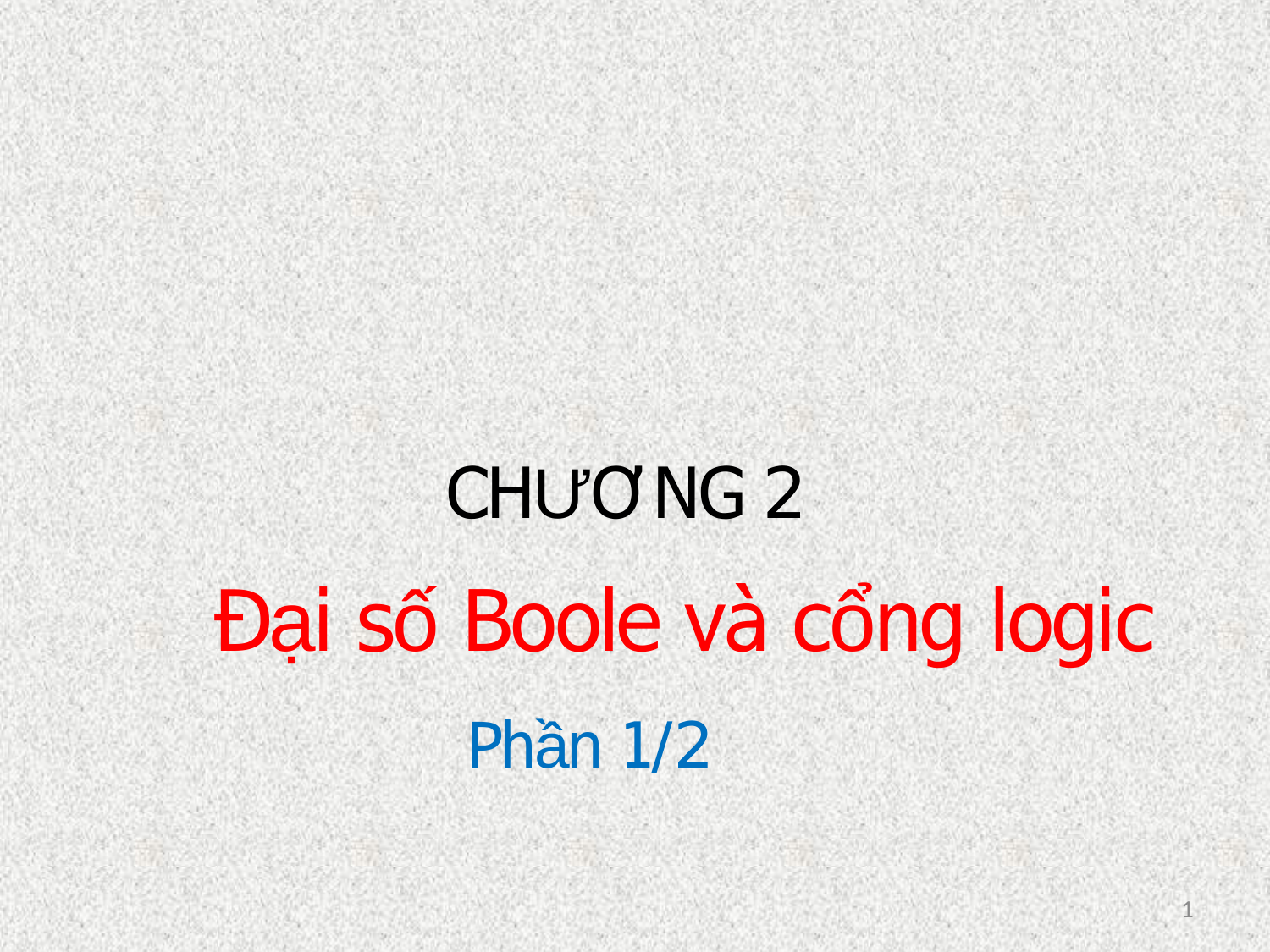

CHƯƠNG 2
Đại số Boole và cổng logic
Phần 1/2
1